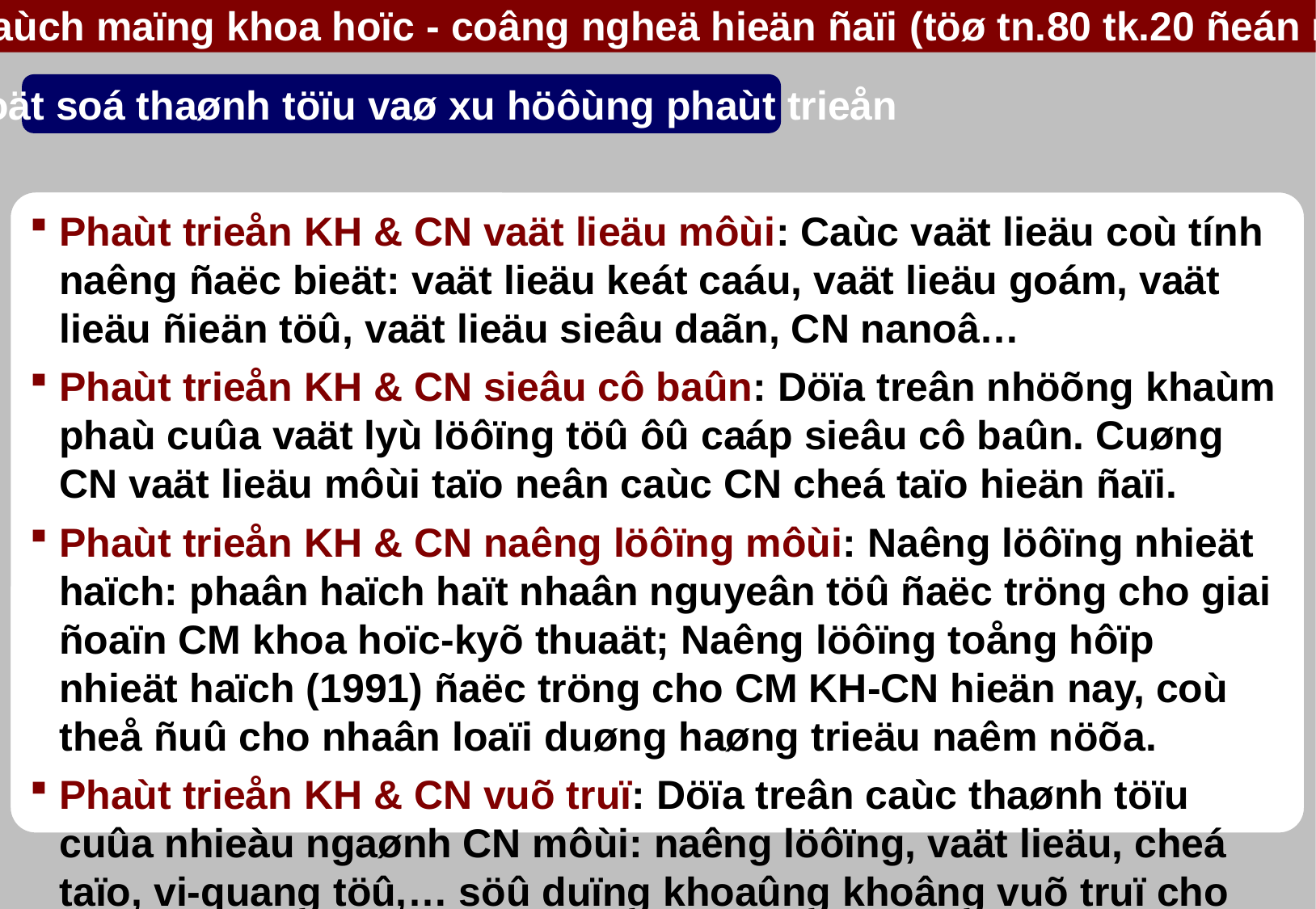

2. Caùch maïng khoa hoïc - coâng ngheä hieän ñaïi (töø tn.80 tk.20 ñeán nay)
Moät soá thaønh töïu vaø xu höôùng phaùt trieån
Phaùt trieån KH & CN vaät lieäu môùi: Caùc vaät lieäu coù tính naêng ñaëc bieät: vaät lieäu keát caáu, vaät lieäu goám, vaät lieäu ñieän töû, vaät lieäu sieâu daãn, CN nanoâ…
Phaùt trieån KH & CN sieâu cô baûn: Döïa treân nhöõng khaùm phaù cuûa vaät lyù löôïng töû ôû caáp sieâu cô baûn. Cuøng CN vaät lieäu môùi taïo neân caùc CN cheá taïo hieän ñaïi.
Phaùt trieån KH & CN naêng löôïng môùi: Naêng löôïng nhieät haïch: phaân haïch haït nhaân nguyeân töû ñaëc tröng cho giai ñoaïn CM khoa hoïc-kyõ thuaät; Naêng löôïng toång hôïp nhieät haïch (1991) ñaëc tröng cho CM KH-CN hieän nay, coù theå ñuû cho nhaân loaïi duøng haøng trieäu naêm nöõa.
Phaùt trieån KH & CN vuõ truï: Döïa treân caùc thaønh töïu cuûa nhieàu ngaønh CN môùi: naêng löôïng, vaät lieäu, cheá taïo, vi-quang töû,… söû duïng khoaûng khoâng vuõ truï cho muïc tieâu phaùt trieån kinh teá, xaõ hoäi, quoác phoøng, an ninh.